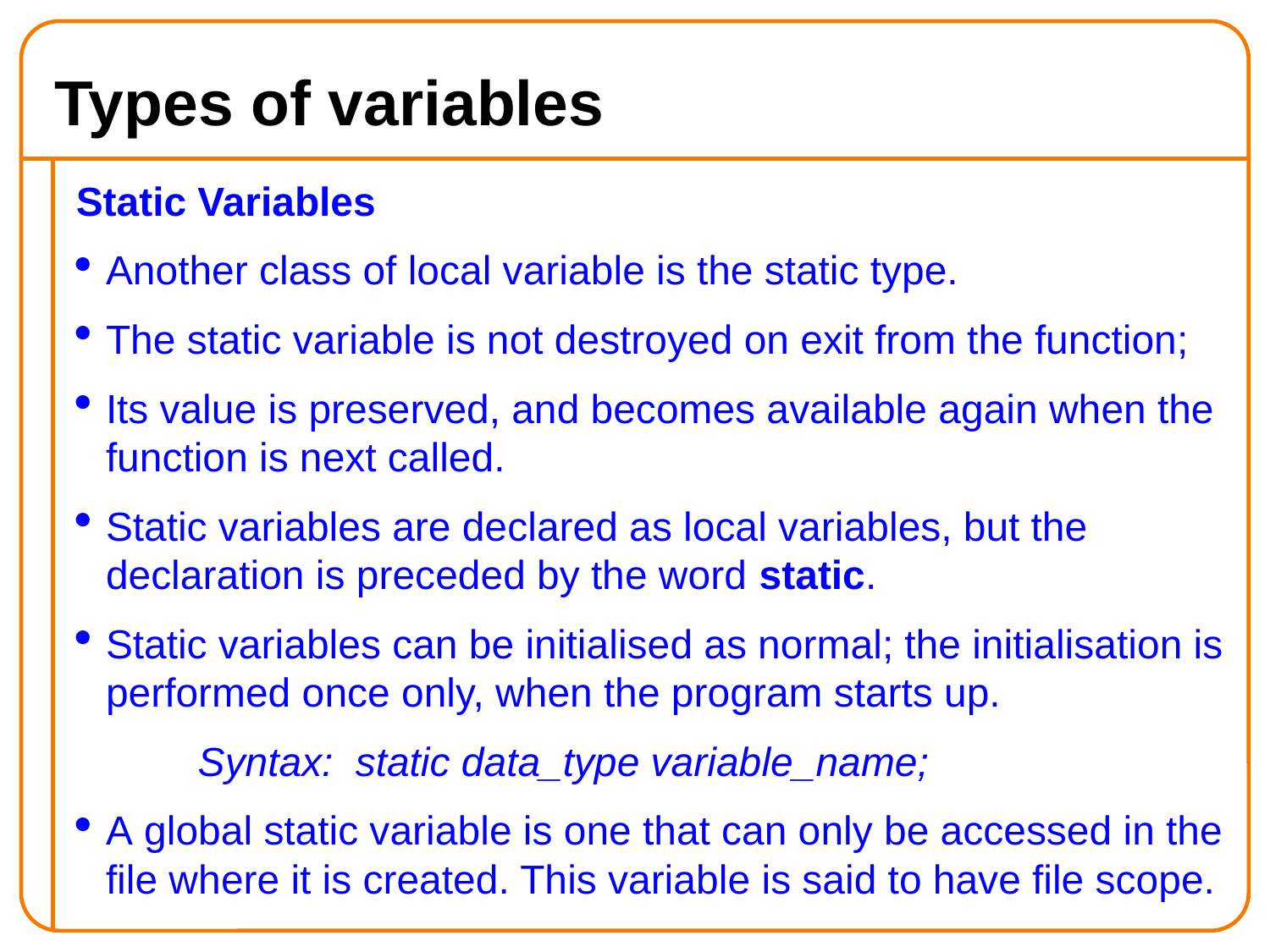

Types of variables
Static Variables
Another class of local variable is the static type.
The static variable is not destroyed on exit from the function;
Its value is preserved, and becomes available again when the function is next called.
Static variables are declared as local variables, but the declaration is preceded by the word static.
Static variables can be initialised as normal; the initialisation is performed once only, when the program starts up.
	Syntax:  static data_type variable_name;
A global static variable is one that can only be accessed in the file where it is created. This variable is said to have file scope.